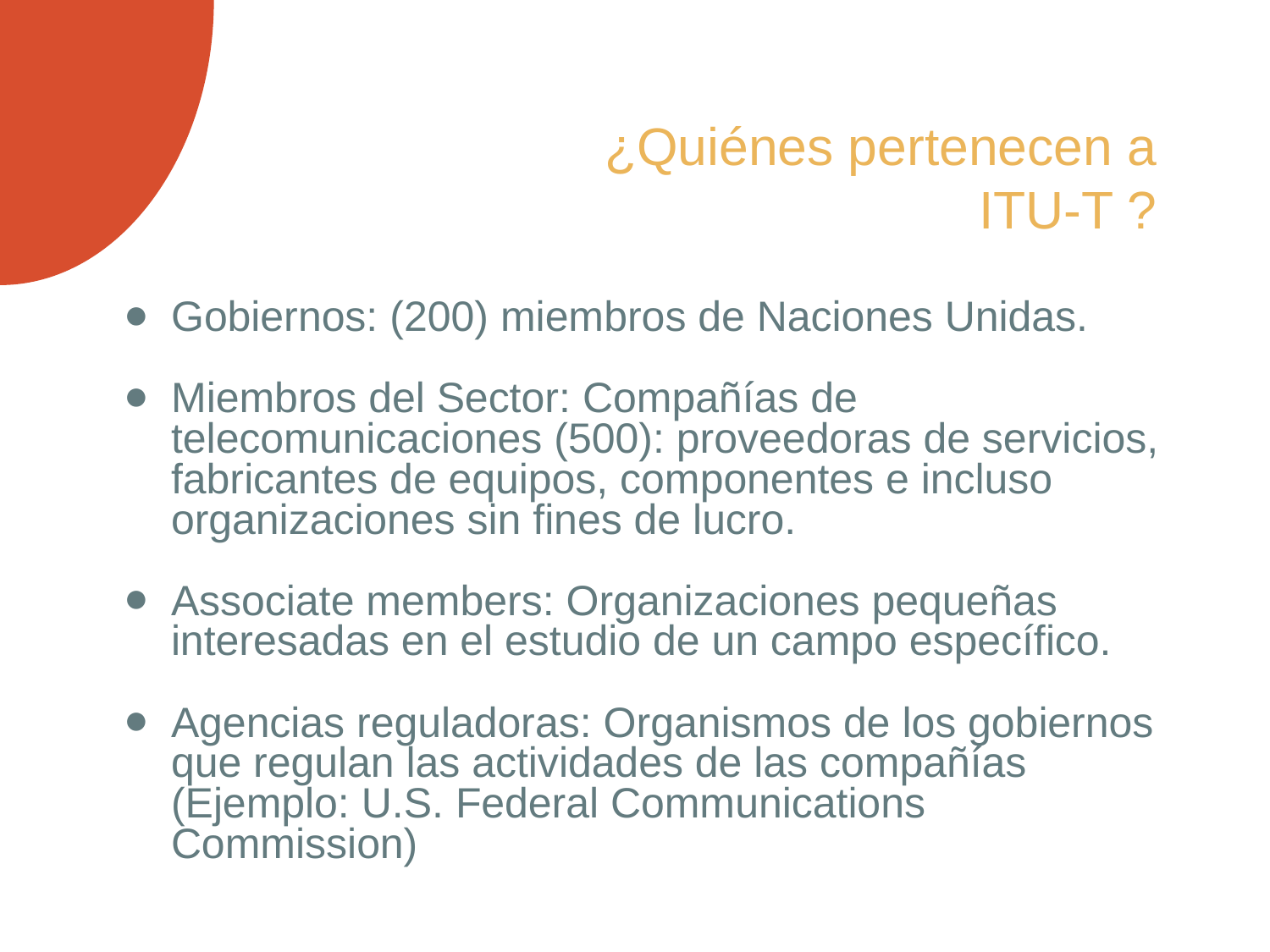

# ¿Quiénes pertenecen a ITU-T ?
Gobiernos: (200) miembros de Naciones Unidas.

Miembros del Sector: Compañías de telecomunicaciones (500): proveedoras de servicios, fabricantes de equipos, componentes e incluso organizaciones sin fines de lucro.

Associate members: Organizaciones pequeñas interesadas en el estudio de un campo específico.

Agencias reguladoras: Organismos de los gobiernos que regulan las actividades de las compañías (Ejemplo: U.S. Federal Communications Commission)